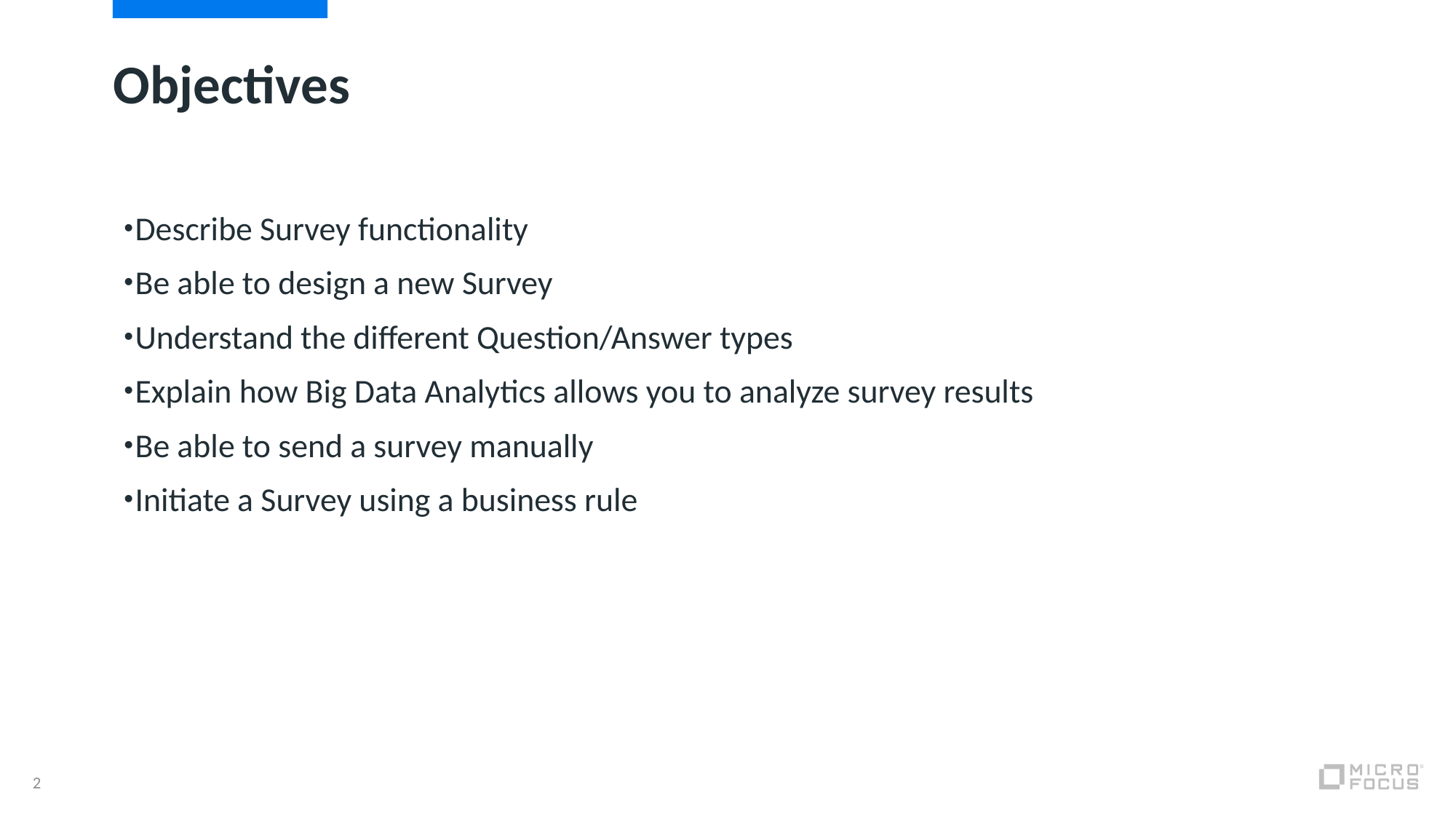

# Objectives

Describe Survey functionality
Be able to design a new Survey
Understand the different Question/Answer types
Explain how Big Data Analytics allows you to analyze survey results
Be able to send a survey manually
Initiate a Survey using a business rule

2